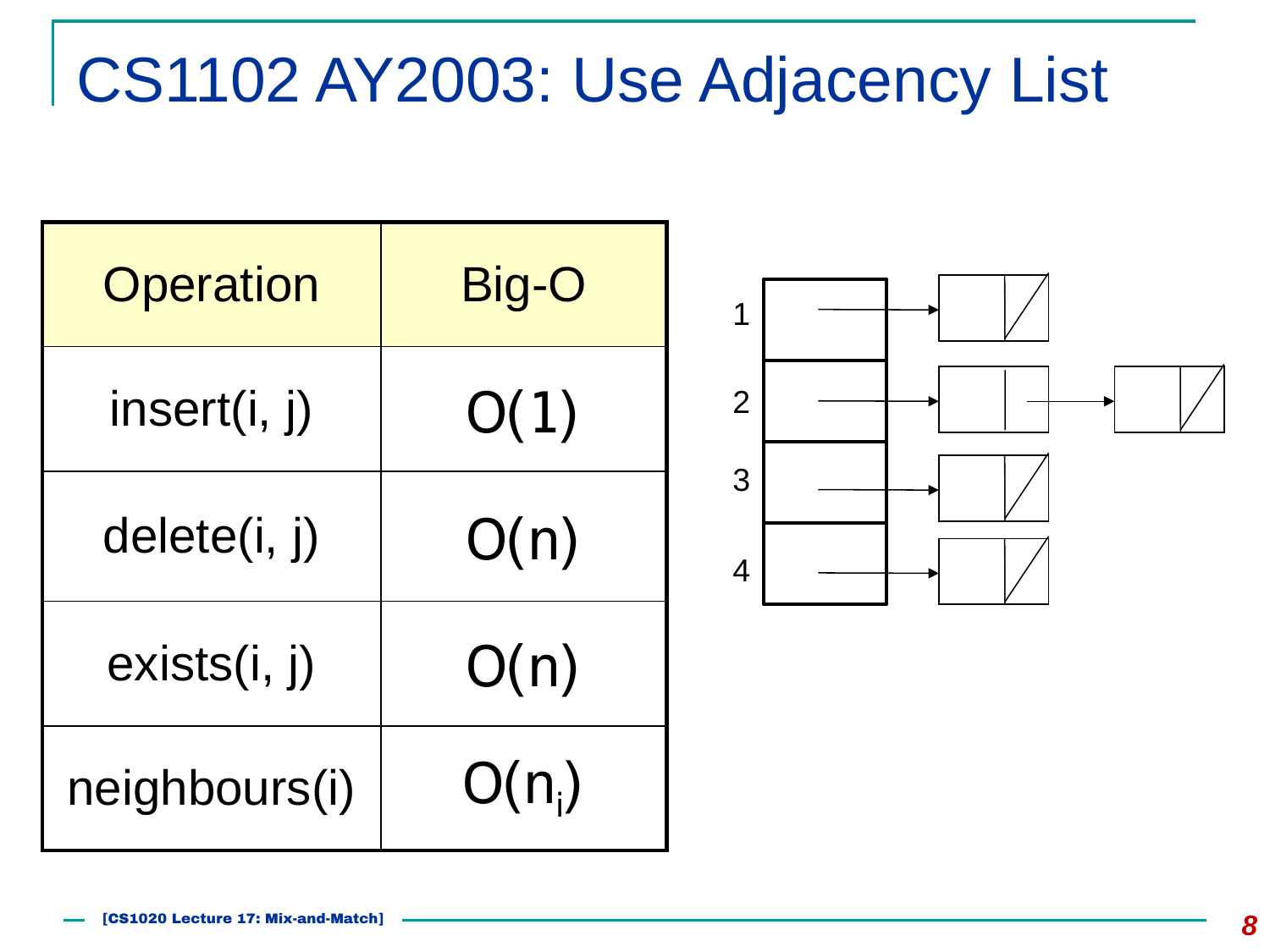

# CS1102 AY2003: Use Adjacency List
| Operation | Big-O |
| --- | --- |
| insert(i, j) |  |
| delete(i, j) |  |
| exists(i, j) |  |
| neighbours(i) |  |

1

2

3

4
O(1)
O(n)
O(n)
O(ni)
8
[CS1020 Lecture 17: Mix-and-Match]